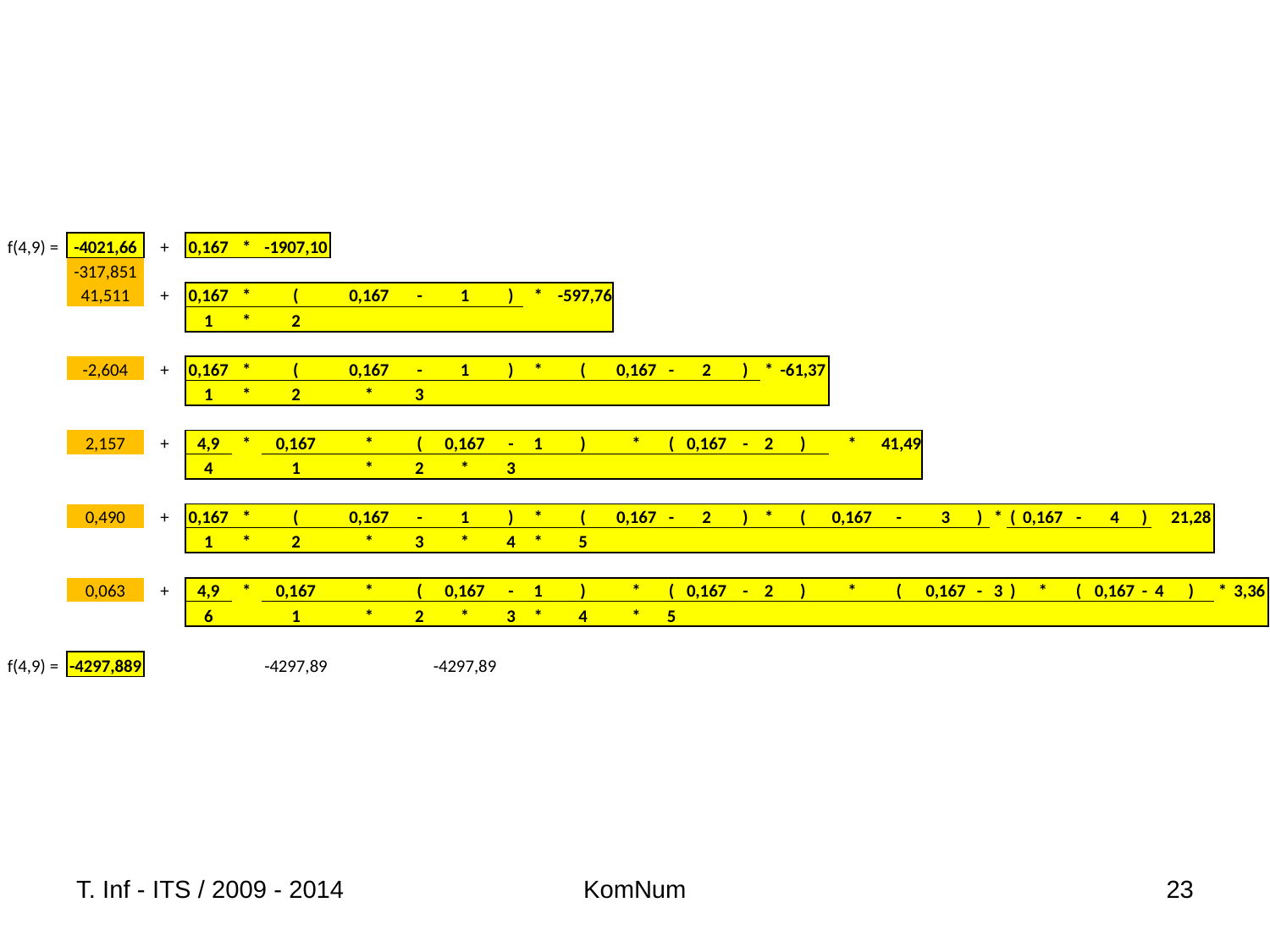

#
| f(4,9) = | -4021,66 | + | 0,167 | \* | -1907,10 |  |  |  |  |  |  |  |  |  |  |  |  |  |  |  |  |  |  |  |  |  |  |  |  |  |  |
| --- | --- | --- | --- | --- | --- | --- | --- | --- | --- | --- | --- | --- | --- | --- | --- | --- | --- | --- | --- | --- | --- | --- | --- | --- | --- | --- | --- | --- | --- | --- | --- |
|  | -317,851 |  |  |  |  |  |  |  |  |  |  |  |  |  |  |  |  |  |  |  |  |  |  |  |  |  |  |  |  |  |  |
|  | 41,511 | + | 0,167 | \* | ( | 0,167 | - | 1 | ) | \* | -597,76 |  |  |  |  |  |  |  |  |  |  |  |  |  |  |  |  |  |  |  |  |
|  |  |  | 1 | \* | 2 |  |  |  |  |  |  |  |  |  |  |  |  |  |  |  |  |  |  |  |  |  |  |  |  |  |  |
|  |  |  |  |  |  |  |  |  |  |  |  |  |  |  |  |  |  |  |  |  |  |  |  |  |  |  |  |  |  |  |  |
|  | -2,604 | + | 0,167 | \* | ( | 0,167 | - | 1 | ) | \* | ( | 0,167 | - | 2 | ) | \* | -61,37 |  |  |  |  |  |  |  |  |  |  |  |  |  |  |
|  |  |  | 1 | \* | 2 | \* | 3 |  |  |  |  |  |  |  |  |  |  |  |  |  |  |  |  |  |  |  |  |  |  |  |  |
|  |  |  |  |  |  |  |  |  |  |  |  |  |  |  |  |  |  |  |  |  |  |  |  |  |  |  |  |  |  |  |  |
|  | 2,157 | + | 4,9 | \* | 0,167 | \* | ( | 0,167 | - | 1 | ) | \* | ( | 0,167 | - | 2 | ) | \* | 41,49 |  |  |  |  |  |  |  |  |  |  |  |  |
|  |  |  | 4 |  | 1 | \* | 2 | \* | 3 |  |  |  |  |  |  |  |  |  |  |  |  |  |  |  |  |  |  |  |  |  |  |
|  |  |  |  |  |  |  |  |  |  |  |  |  |  |  |  |  |  |  |  |  |  |  |  |  |  |  |  |  |  |  |  |
|  | 0,490 | + | 0,167 | \* | ( | 0,167 | - | 1 | ) | \* | ( | 0,167 | - | 2 | ) | \* | ( | 0,167 | - | 3 | ) | \* | ( | 0,167 | - | 4 | ) |  | 21,28 |  |  |
|  |  |  | 1 | \* | 2 | \* | 3 | \* | 4 | \* | 5 |  |  |  |  |  |  |  |  |  |  |  |  |  |  |  |  |  |  |  |  |
|  |  |  |  |  |  |  |  |  |  |  |  |  |  |  |  |  |  |  |  |  |  |  |  |  |  |  |  |  |  |  |  |
|  | 0,063 | + | 4,9 | \* | 0,167 | \* | ( | 0,167 | - | 1 | ) | \* | ( | 0,167 | - | 2 | ) | \* | ( | 0,167 | - | 3 | ) | \* | ( | 0,167 | - | 4 | ) | \* | 3,36 |
|  |  |  | 6 |  | 1 | \* | 2 | \* | 3 | \* | 4 | \* | 5 |  |  |  |  |  |  |  |  |  |  |  |  |  |  |  |  |  |  |
|  |  |  |  |  |  |  |  |  |  |  |  |  |  |  |  |  |  |  |  |  |  |  |  |  |  |  |  |  |  |  |  |
| f(4,9) = | -4297,889 |  |  |  | -4297,89 |  |  | -4297,89 |  |  |  |  |  |  |  |  |  |  |  |  |  |  |  |  |  |  |  |  |  |  |  |
T. Inf - ITS / 2009 - 2014
KomNum
23